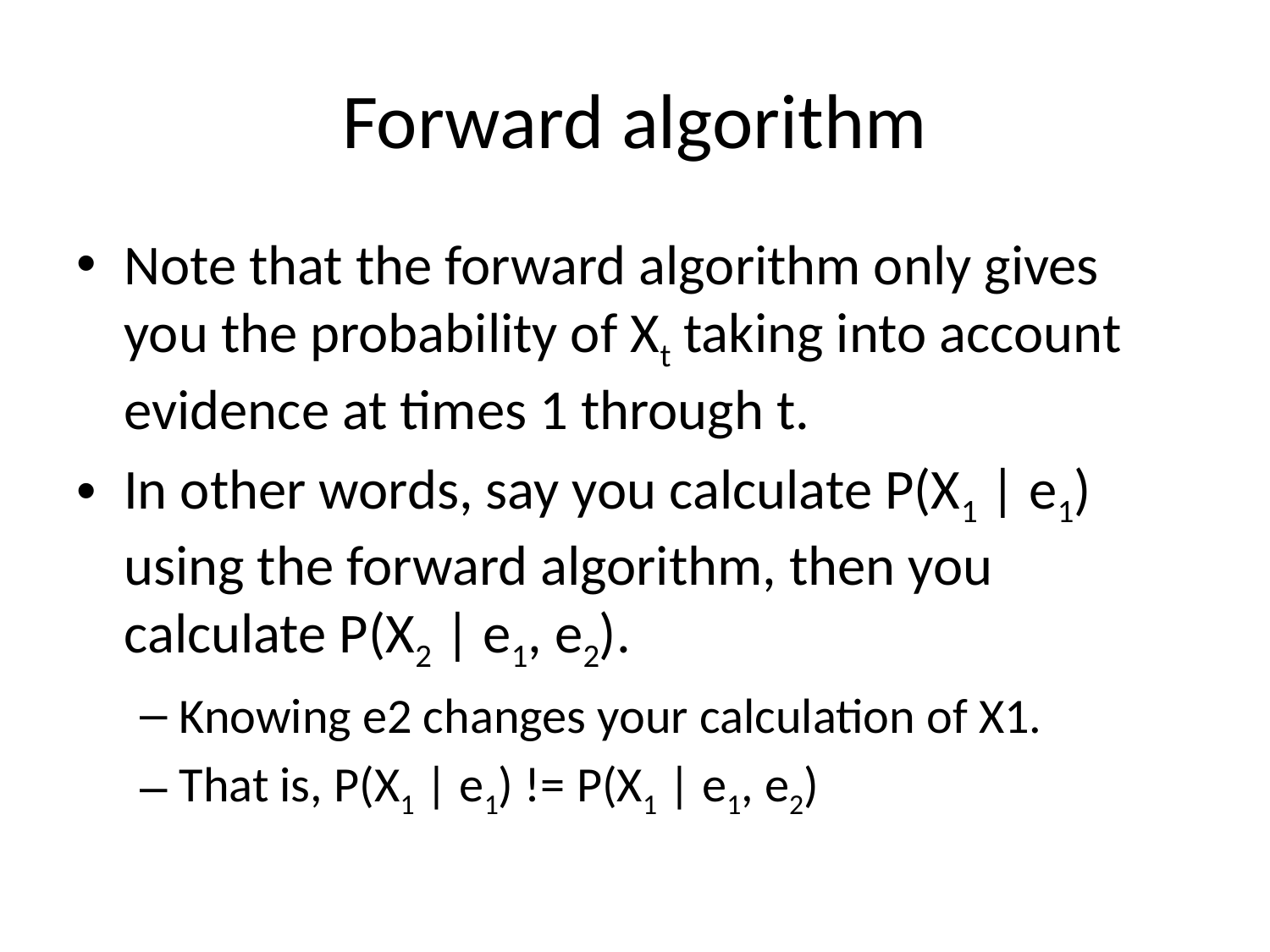

# Forward algorithm
Note that the forward algorithm only gives you the probability of Xt taking into account evidence at times 1 through t.
In other words, say you calculate P(X1 | e1) using the forward algorithm, then you calculate P(X2 | e1, e2).
Knowing e2 changes your calculation of X1.
That is, P(X1 | e1) != P(X1 | e1, e2)